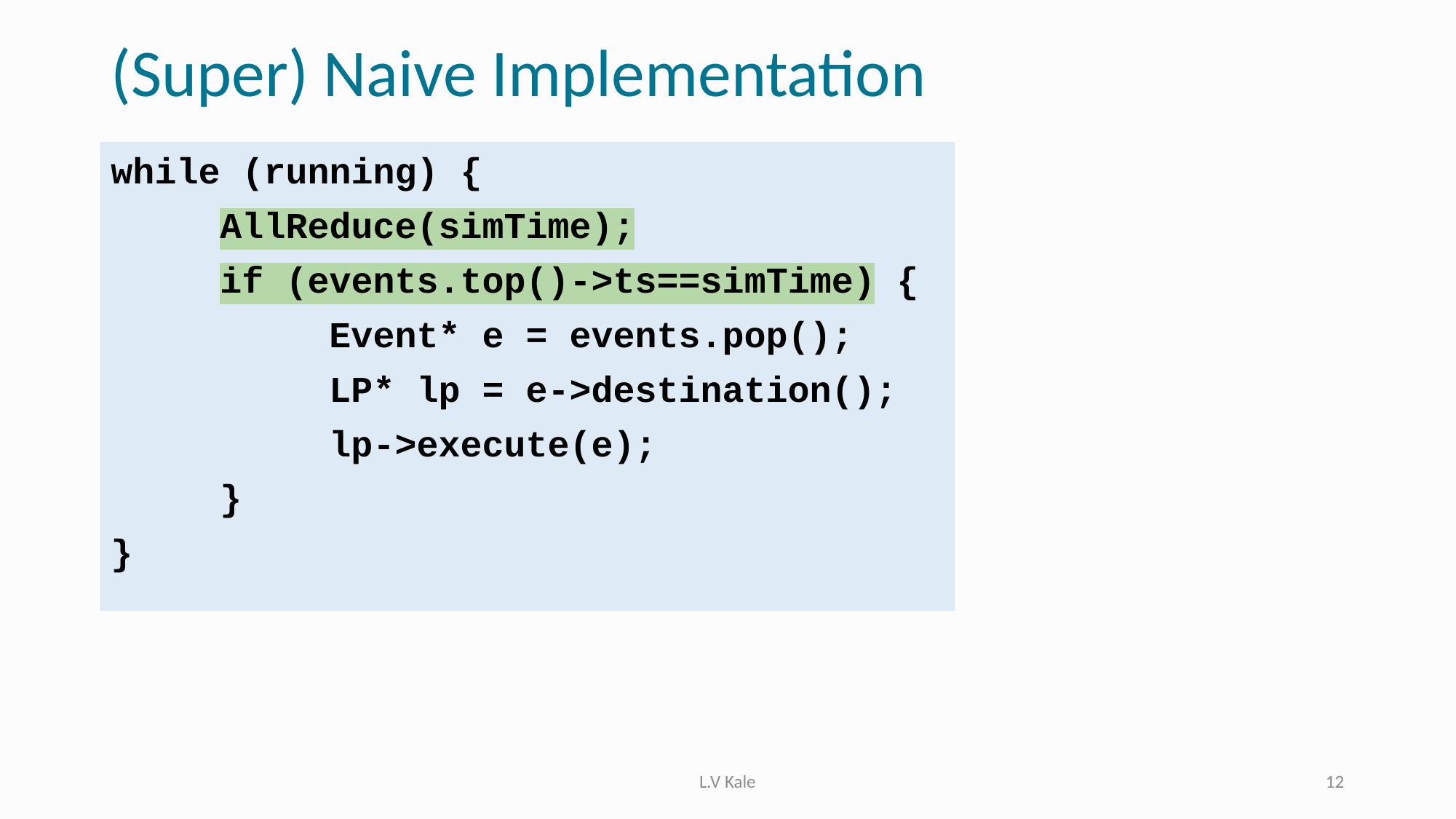

# (Super) Naive Implementation
while (running) {
	AllReduce(simTime);
	if (events.top()->ts==simTime) {
		Event* e = events.pop();
		LP* lp = e->destination();
		lp->execute(e);
	}
}
L.V Kale
12